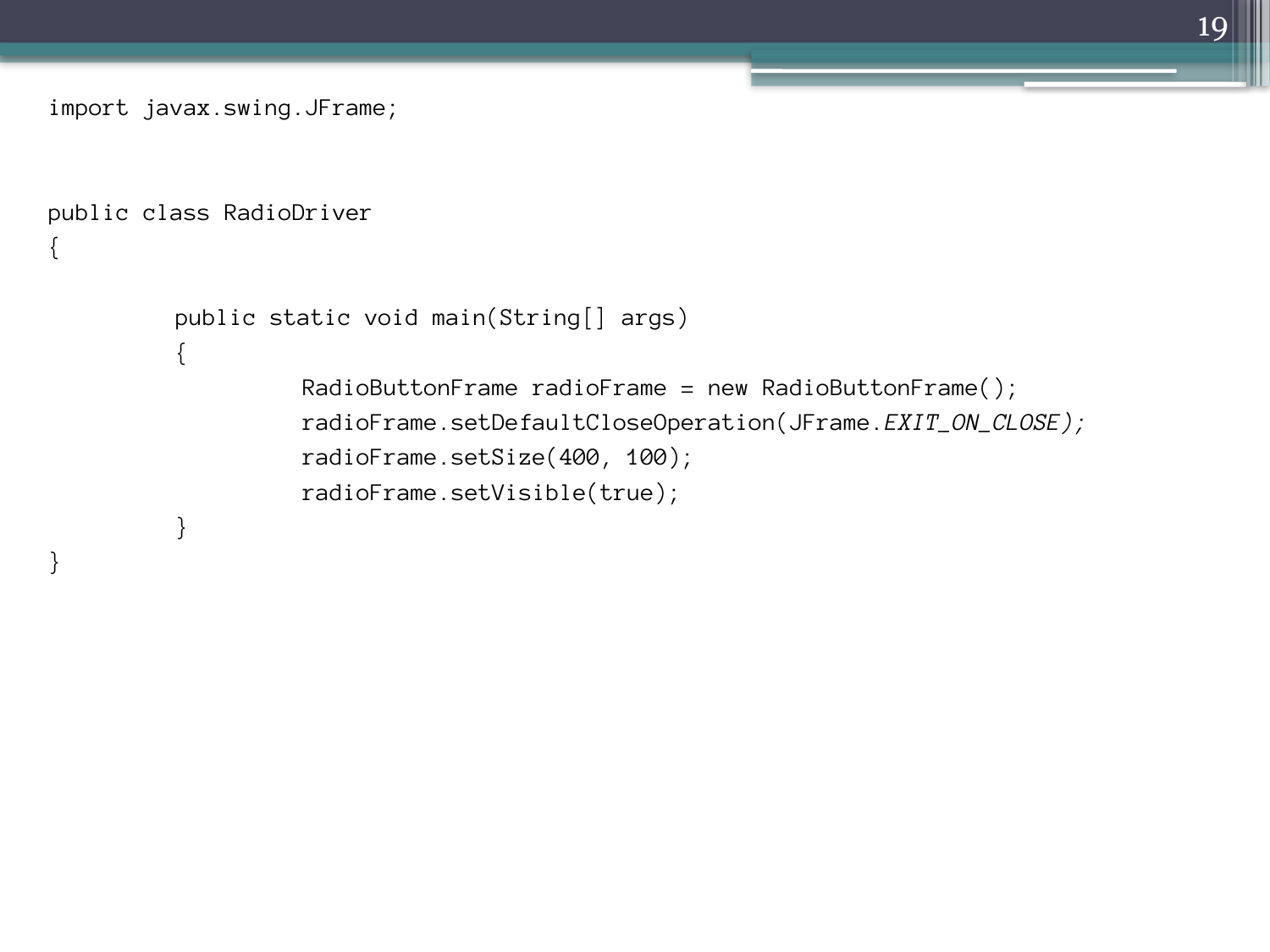

19
import javax.swing.JFrame;

public class RadioDriver
{

	public static void main(String[] args)
	{
		RadioButtonFrame radioFrame = new RadioButtonFrame();
		radioFrame.setDefaultCloseOperation(JFrame.EXIT_ON_CLOSE);
		radioFrame.setSize(400, 100);
		radioFrame.setVisible(true);
	}
}